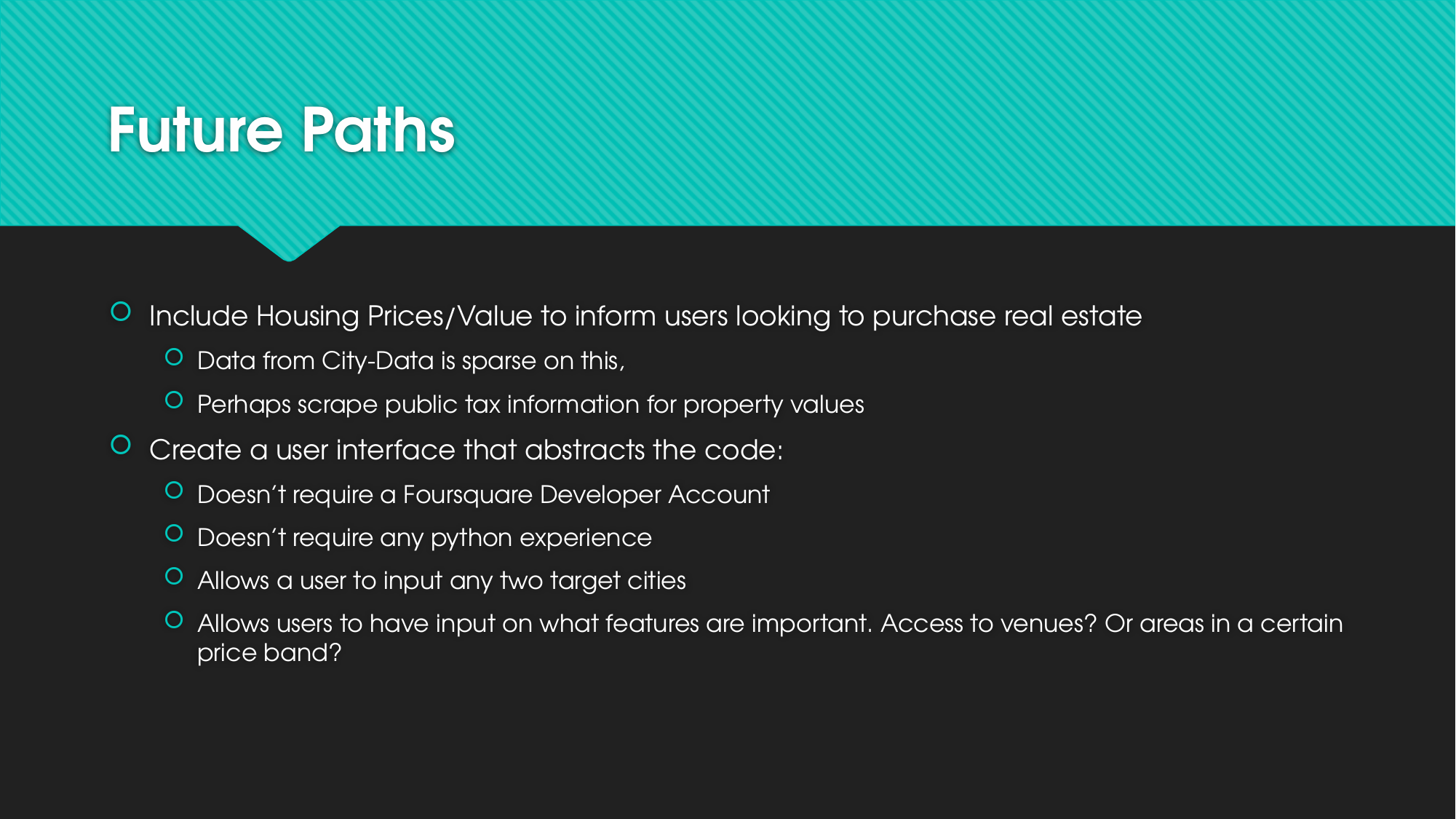

# Future Paths
Include Housing Prices/Value to inform users looking to purchase real estate
Data from City-Data is sparse on this,
Perhaps scrape public tax information for property values
Create a user interface that abstracts the code:
Doesn’t require a Foursquare Developer Account
Doesn’t require any python experience
Allows a user to input any two target cities
Allows users to have input on what features are important. Access to venues? Or areas in a certain price band?